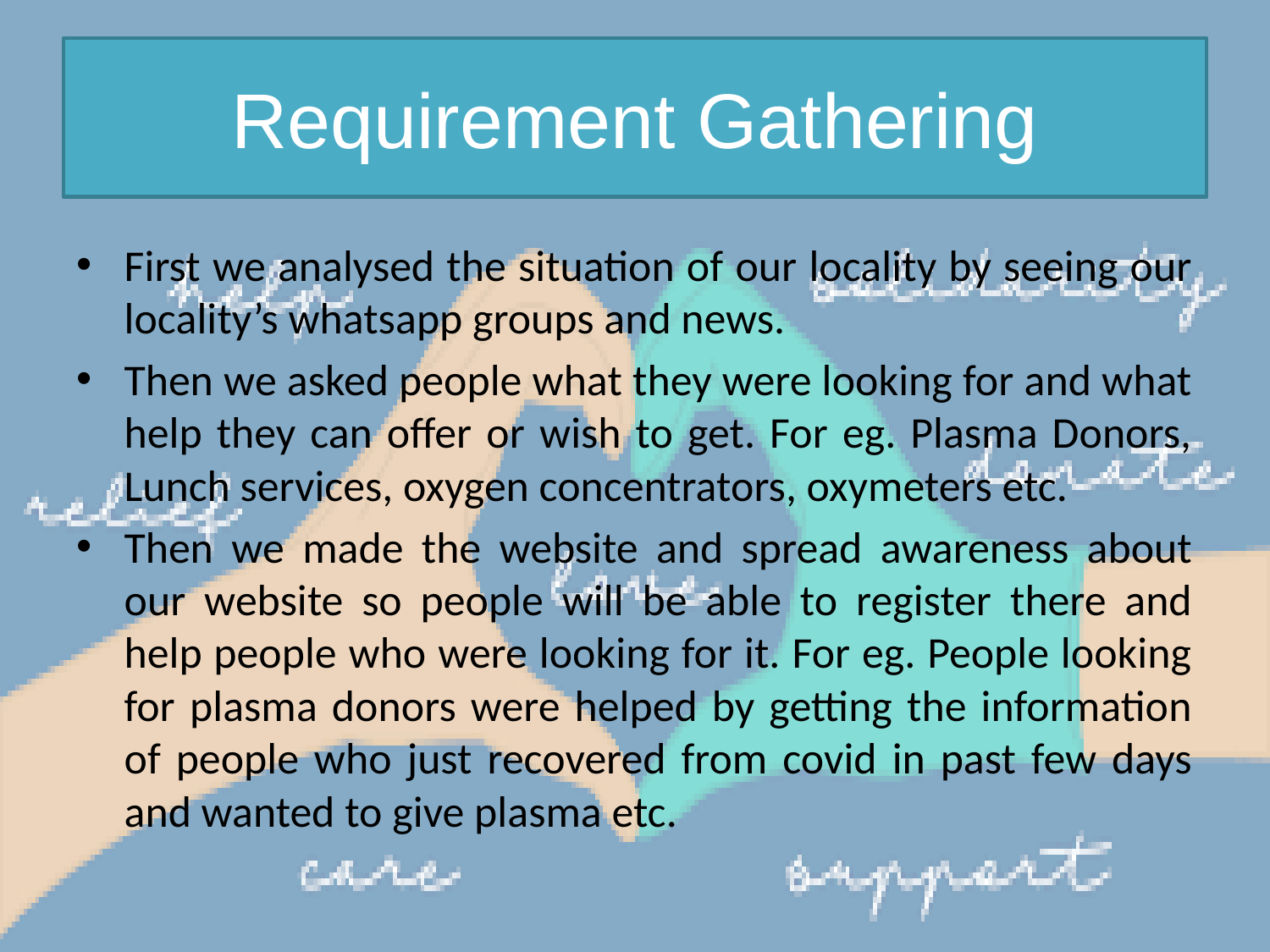

# Requirement Gathering
First we analysed the situation of our locality by seeing our locality’s whatsapp groups and news.
Then we asked people what they were looking for and what help they can offer or wish to get. For eg. Plasma Donors, Lunch services, oxygen concentrators, oxymeters etc.
Then we made the website and spread awareness about our website so people will be able to register there and help people who were looking for it. For eg. People looking for plasma donors were helped by getting the information of people who just recovered from covid in past few days and wanted to give plasma etc.